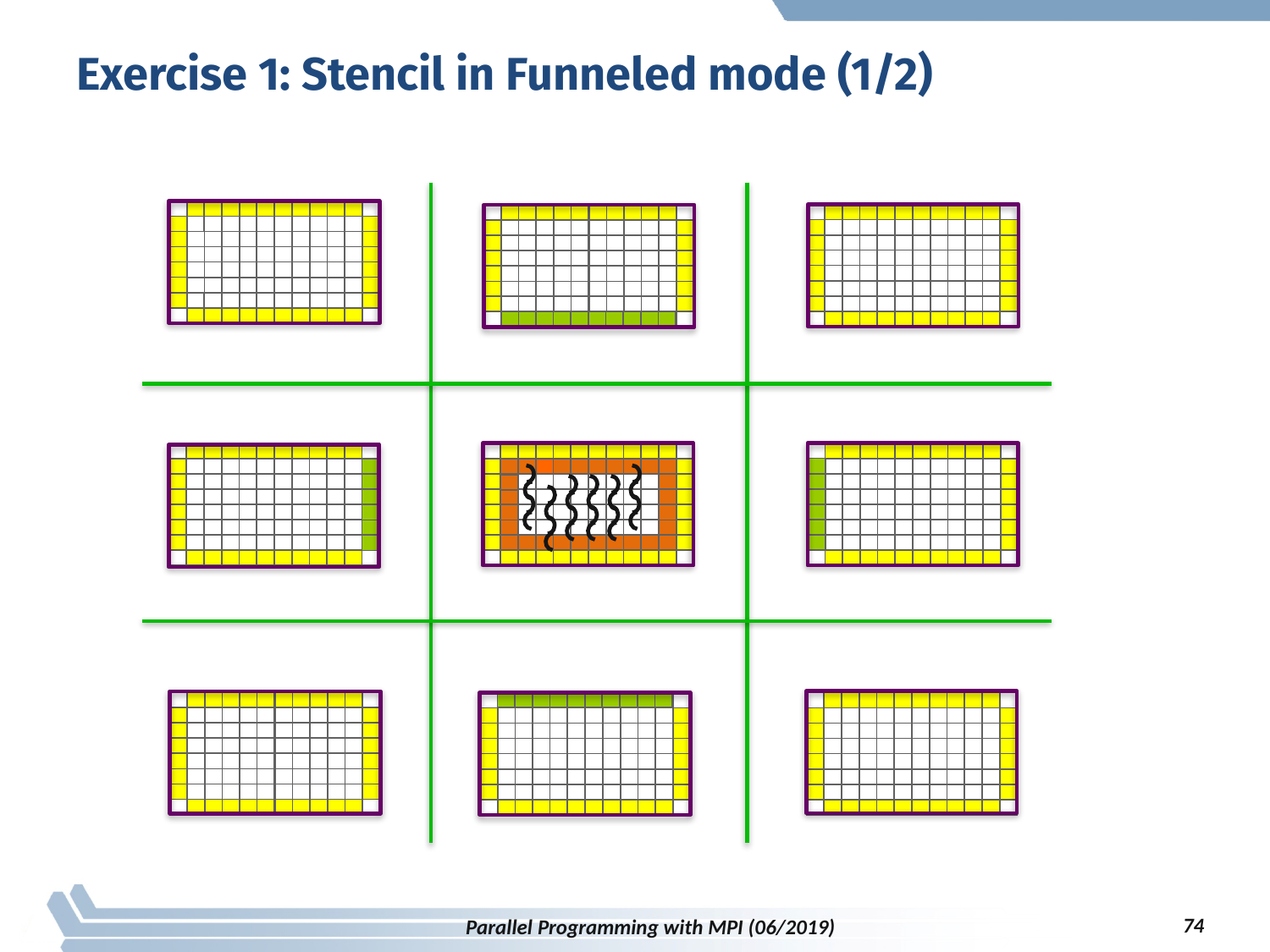

# Exercise 1: Stencil in Funneled mode (1/2)

74
Parallel Programming with MPI (06/2019)